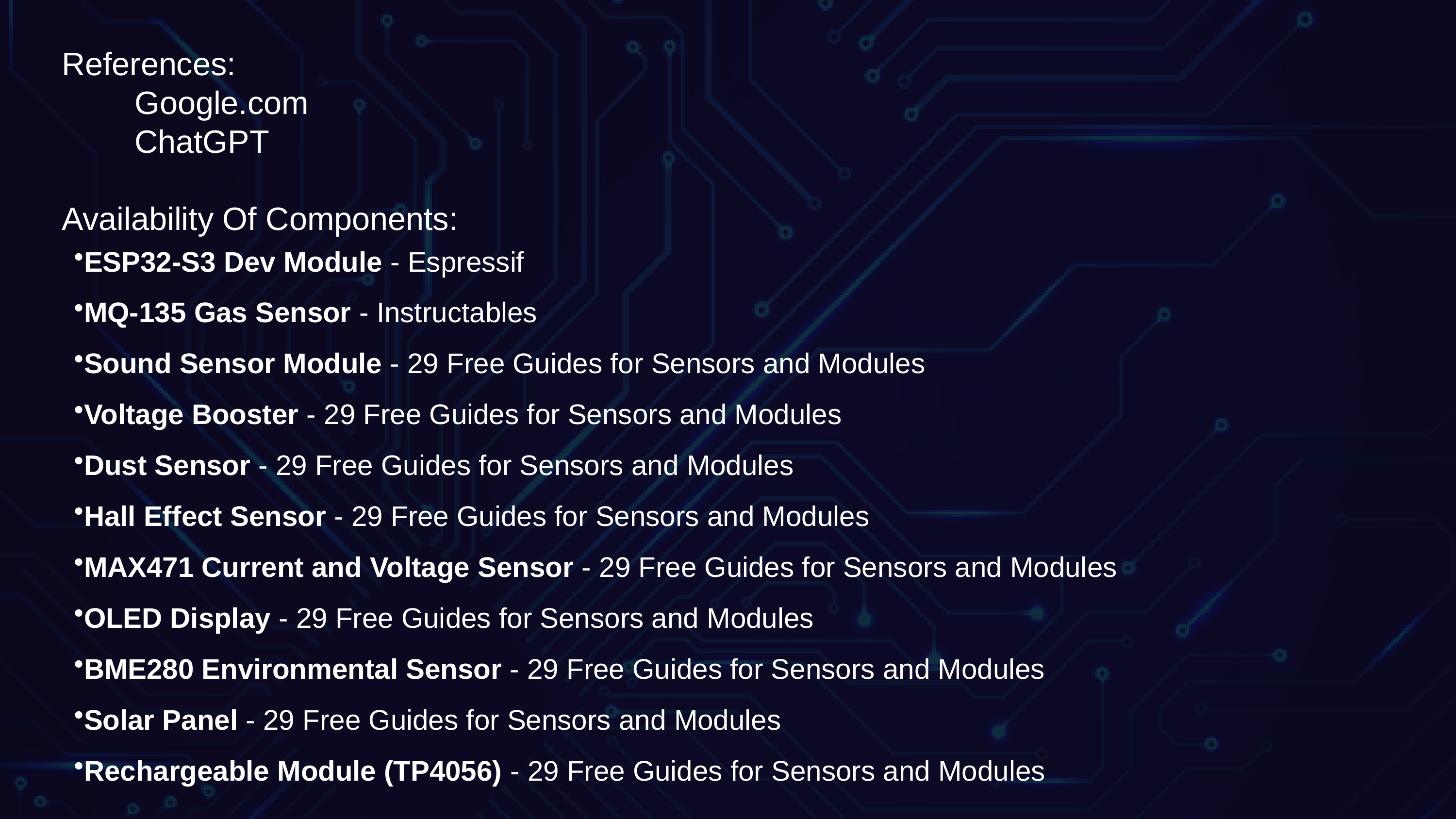

References:
	Google.com
	ChatGPT

Availability Of Components:

ESP32-S3 Dev Module - Espressif
MQ-135 Gas Sensor - Instructables
Sound Sensor Module - 29 Free Guides for Sensors and Modules
Voltage Booster - 29 Free Guides for Sensors and Modules
Dust Sensor - 29 Free Guides for Sensors and Modules
Hall Effect Sensor - 29 Free Guides for Sensors and Modules
MAX471 Current and Voltage Sensor - 29 Free Guides for Sensors and Modules
OLED Display - 29 Free Guides for Sensors and Modules
BME280 Environmental Sensor - 29 Free Guides for Sensors and Modules
Solar Panel - 29 Free Guides for Sensors and Modules
Rechargeable Module (TP4056) - 29 Free Guides for Sensors and Modules